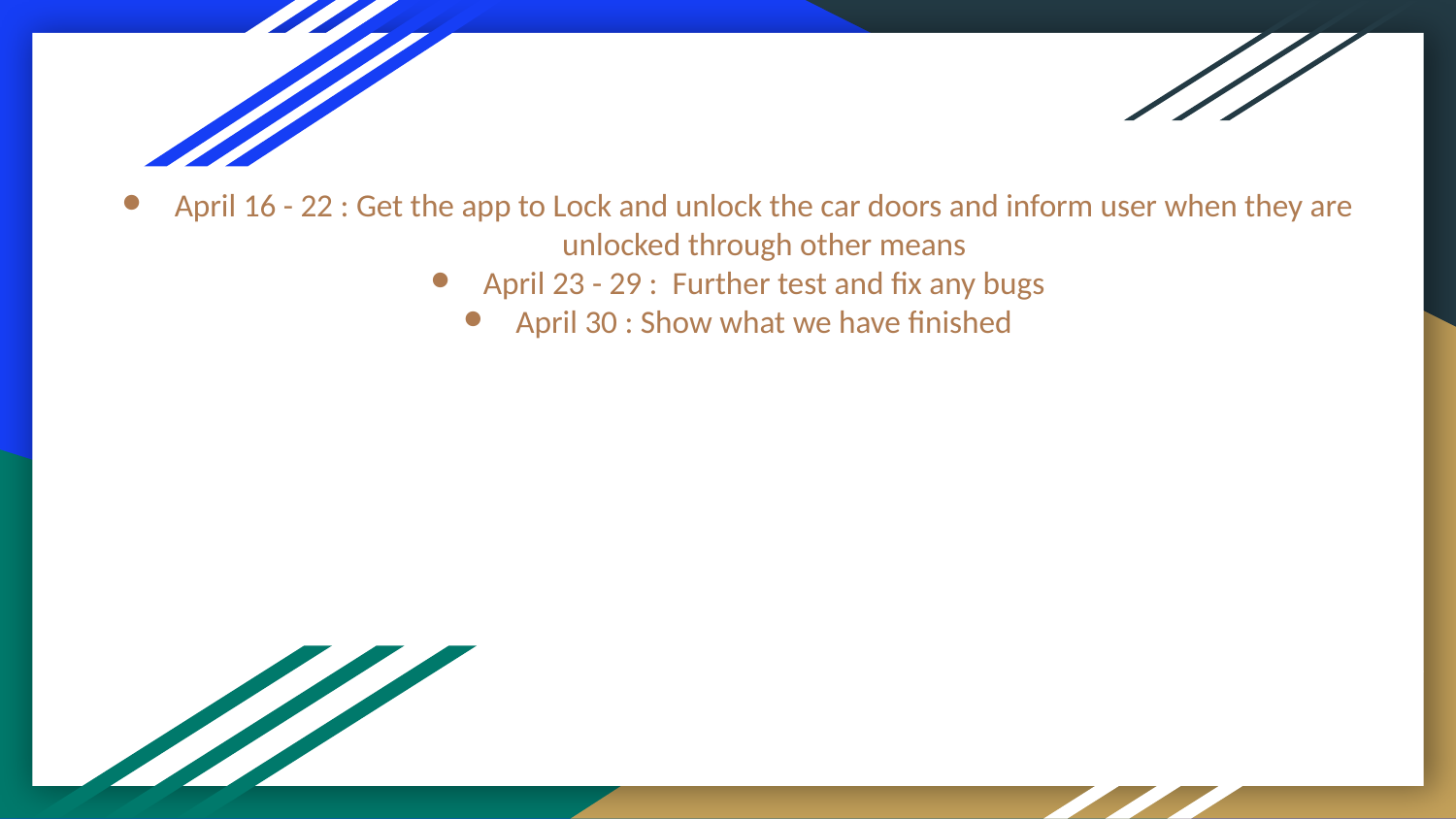

April 16 - 22 : Get the app to Lock and unlock the car doors and inform user when they are unlocked through other means
April 23 - 29 :  Further test and fix any bugs
April 30 : Show what we have finished